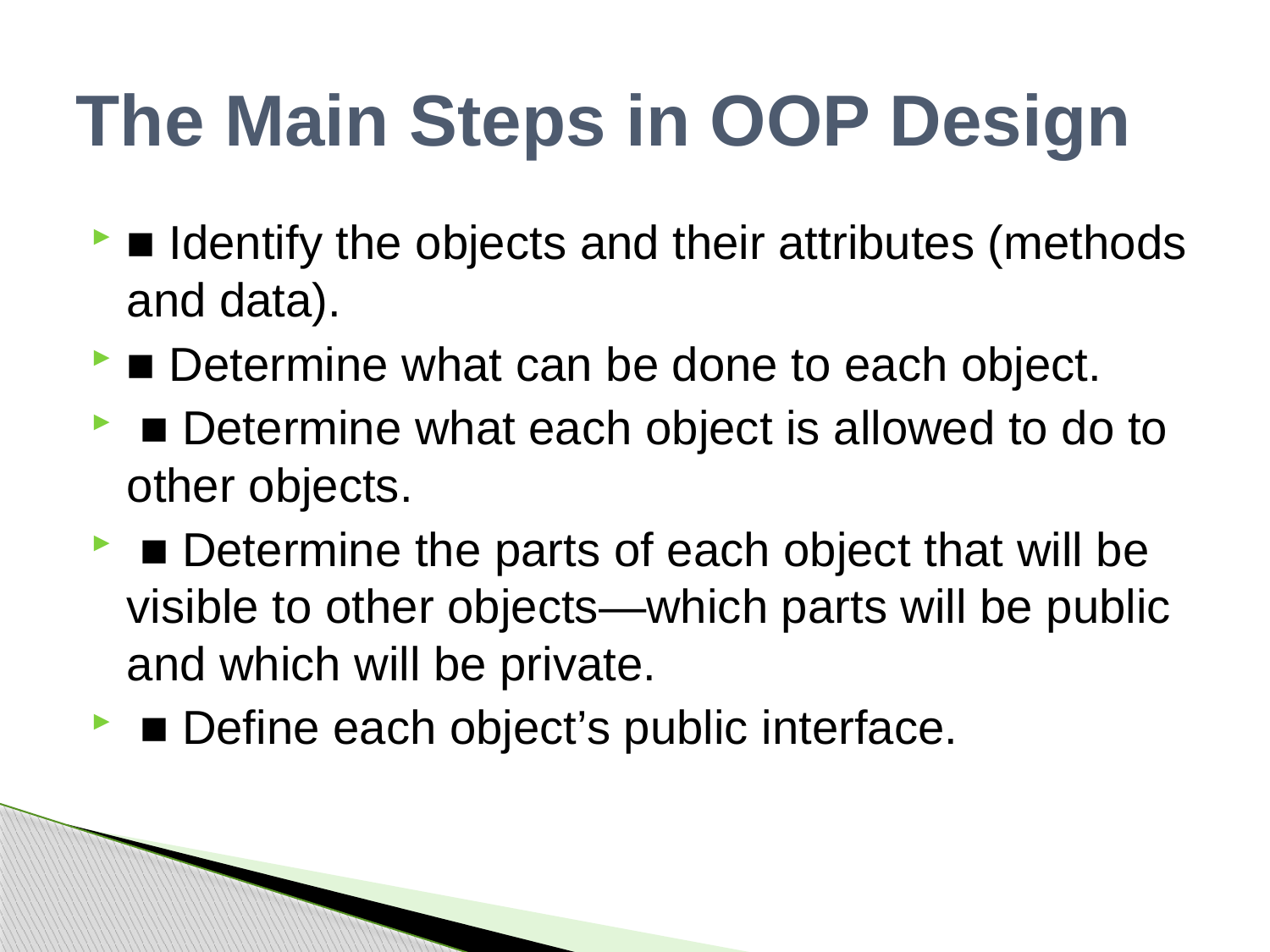

# The Main Steps in OOP Design
■ Identify the objects and their attributes (methods and data).
■ Determine what can be done to each object.
 ■ Determine what each object is allowed to do to other objects.
 ■ Determine the parts of each object that will be visible to other objects—which parts will be public and which will be private.
 ■ Define each object’s public interface.